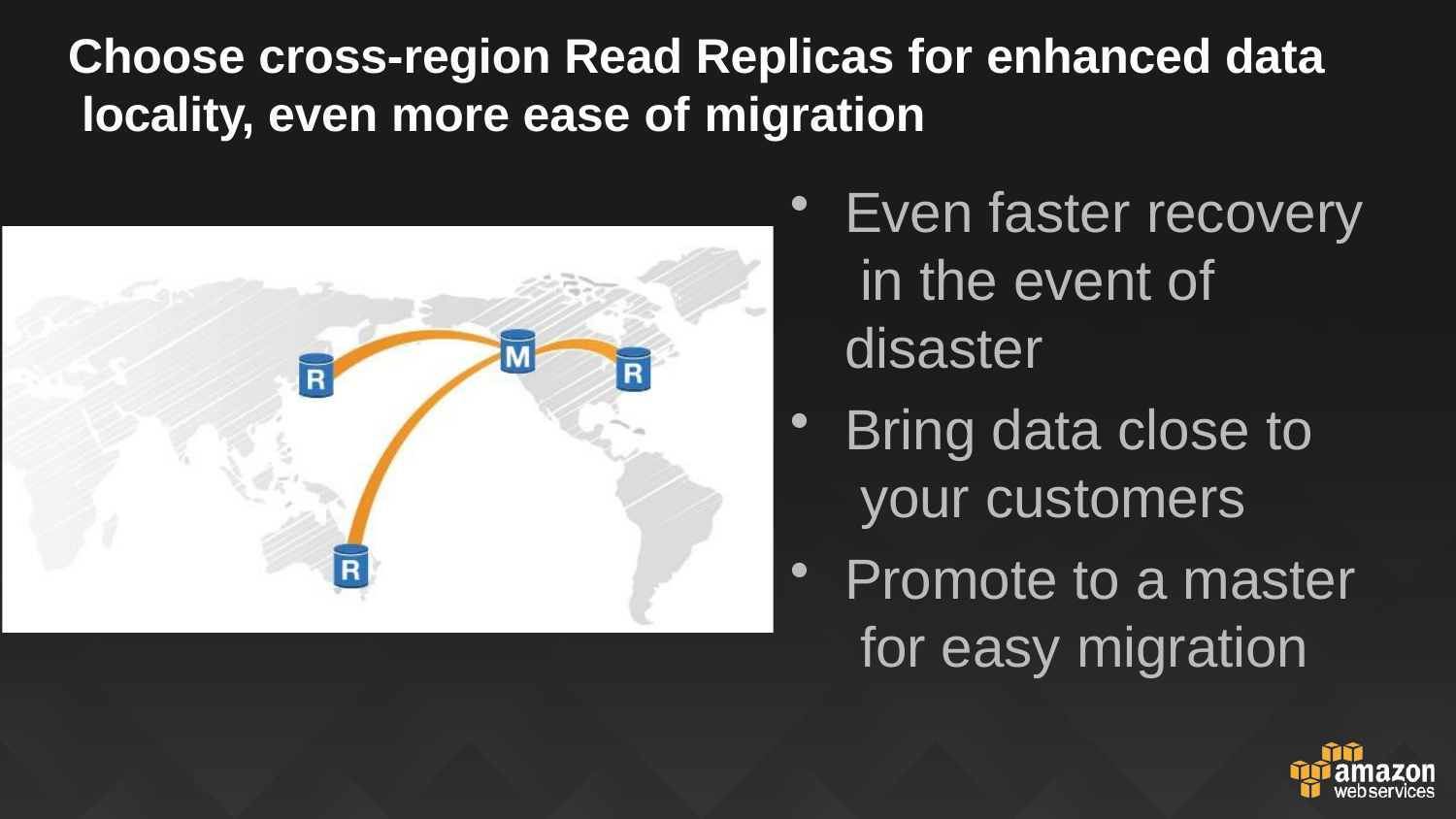

Choose cross-region Read Replicas for enhanced data  locality, even more ease of migration
Even faster recovery  in the event of  disaster
Bring data close to  your customers
Promote to a master  for easy migration